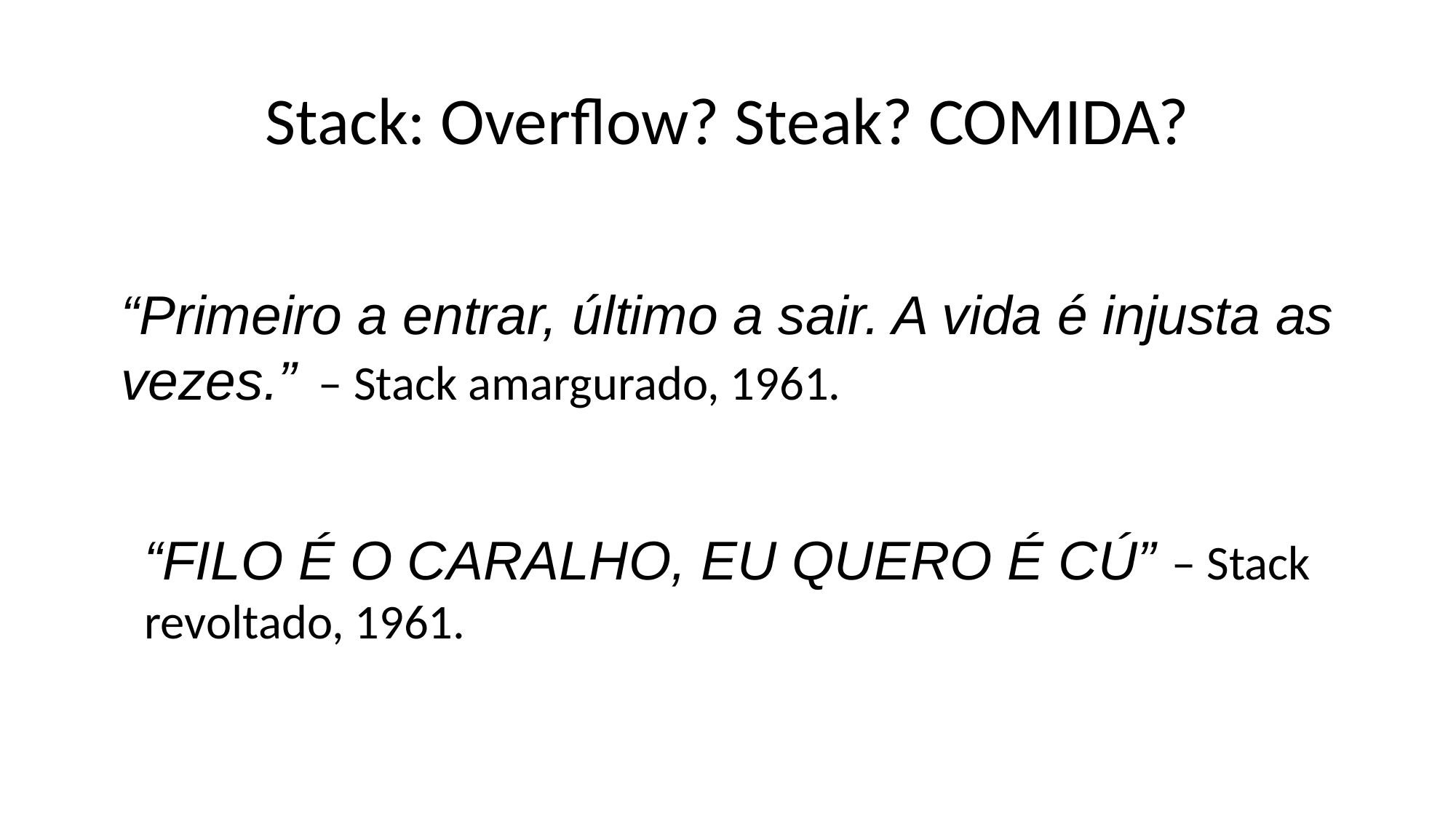

# Stack: Overflow? Steak? COMIDA?
“Primeiro a entrar, último a sair. A vida é injusta as vezes.”  – Stack amargurado, 1961.
“FILO É O CARALHO, EU QUERO É CÚ” – Stack revoltado, 1961.